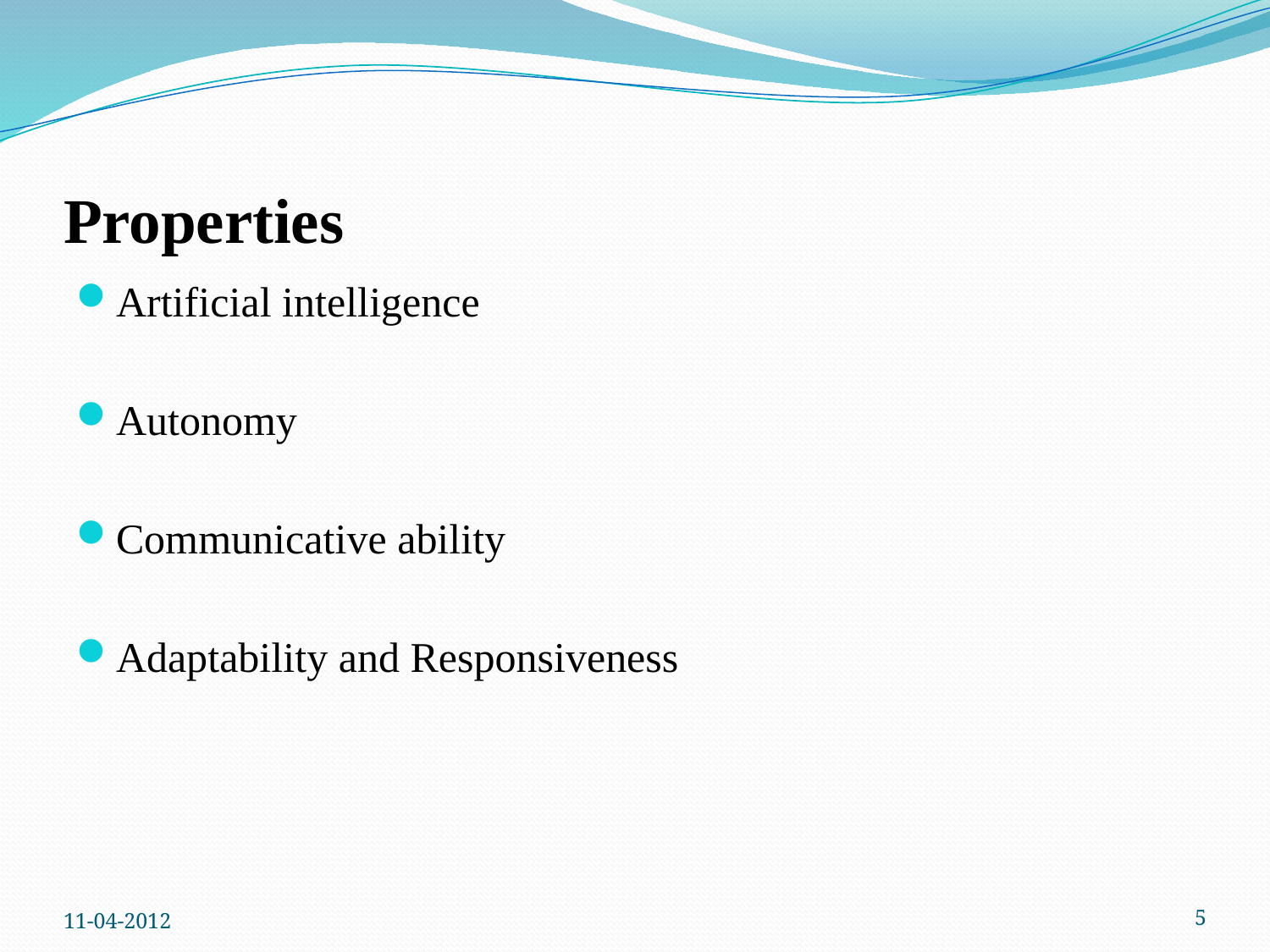

# Properties
Artificial intelligence

Autonomy

Communicative ability

Adaptability and Responsiveness

11-04-2012
5